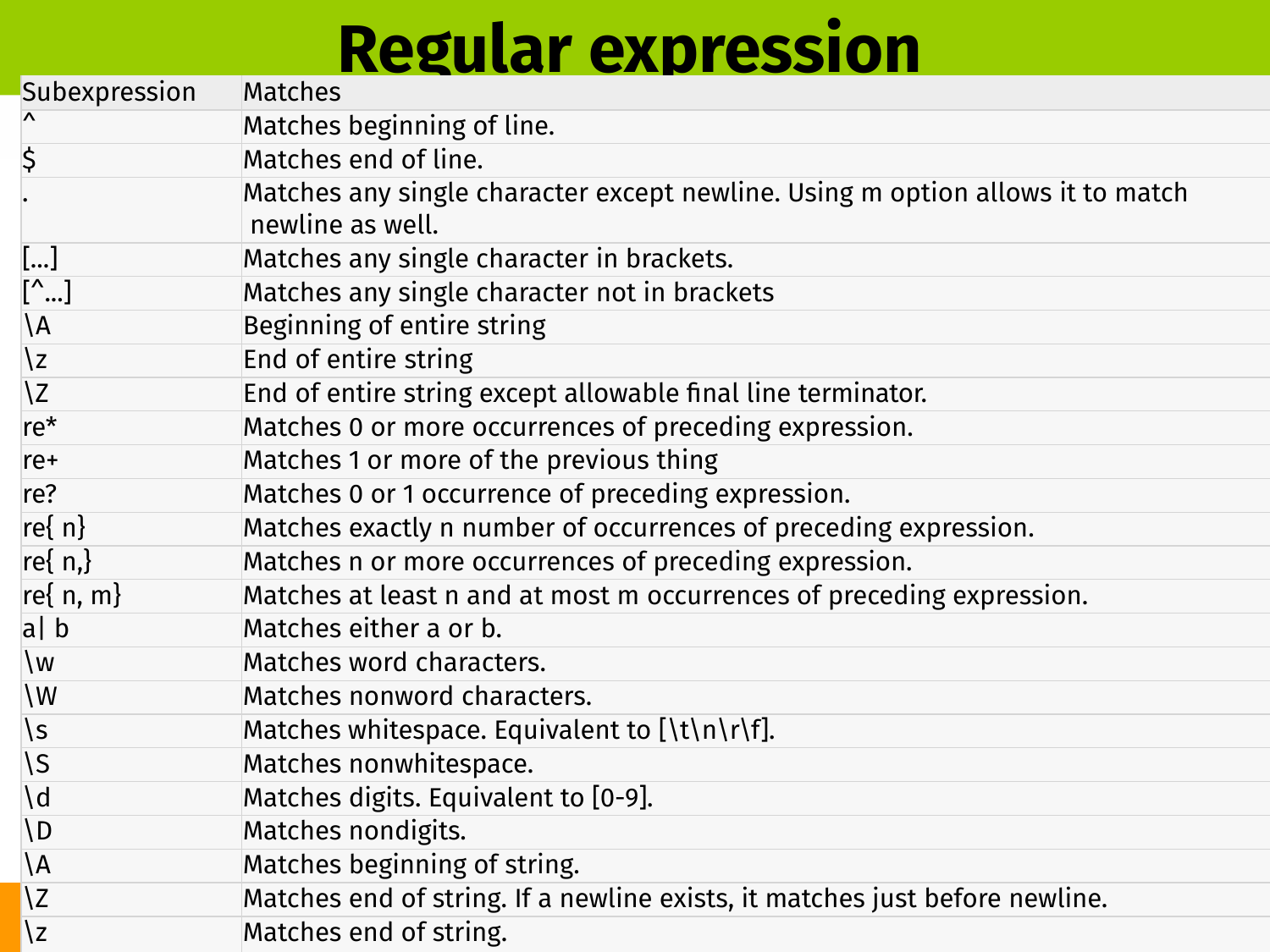

# Regular expression
|  | Subexpression | Matches |
| --- | --- | --- |
|  | ^ | Matches beginning of line. |
|  | $ | Matches end of line. |
|  | . | Matches any single character except newline. Using m option allows it to match newline as well. |
|  | [...] | Matches any single character in brackets. |
|  | [^...] | Matches any single character not in brackets |
|  | \A | Beginning of entire string |
|  | \z | End of entire string |
|  | \Z | End of entire string except allowable final line terminator. |
|  | re\* | Matches 0 or more occurrences of preceding expression. |
|  | re+ | Matches 1 or more of the previous thing |
|  | re? | Matches 0 or 1 occurrence of preceding expression. |
|  | re{ n} | Matches exactly n number of occurrences of preceding expression. |
|  | re{ n,} | Matches n or more occurrences of preceding expression. |
|  | re{ n, m} | Matches at least n and at most m occurrences of preceding expression. |
|  | a| b | Matches either a or b. |
|  | \w | Matches word characters. |
|  | \W | Matches nonword characters. |
|  | \s | Matches whitespace. Equivalent to [\t\n\r\f]. |
|  | \S | Matches nonwhitespace. |
|  | \d | Matches digits. Equivalent to [0-9]. |
|  | \D | Matches nondigits. |
|  | \A | Matches beginning of string. |
|  | \Z | Matches end of string. If a newline exists, it matches just before newline. |
|  | \z | Matches end of string. |

copyright  2016©Digitech Technologies	49